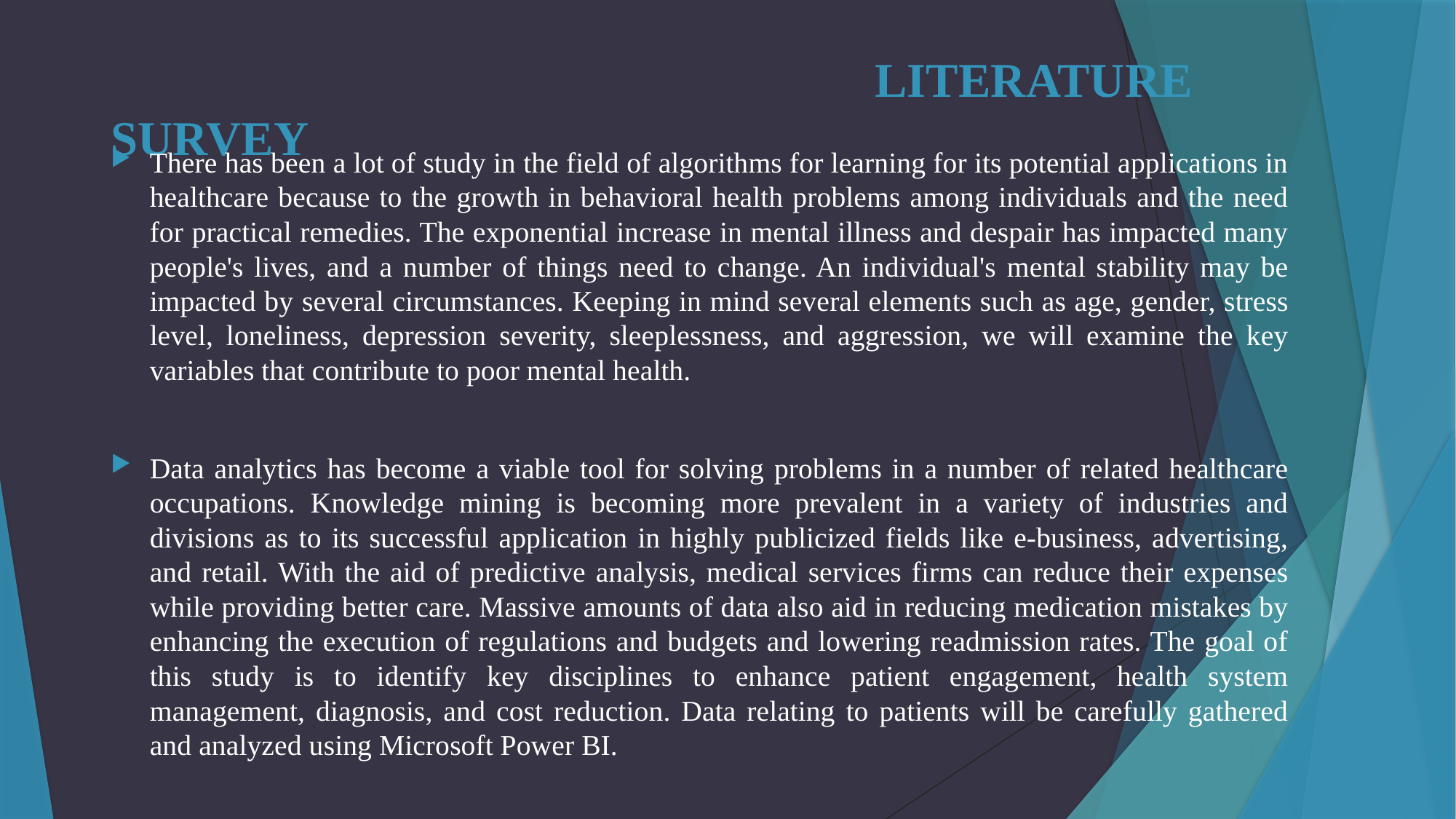

# LITERATURE SURVEY
There has been a lot of study in the field of algorithms for learning for its potential applications in healthcare because to the growth in behavioral health problems among individuals and the need for practical remedies. The exponential increase in mental illness and despair has impacted many people's lives, and a number of things need to change. An individual's mental stability may be impacted by several circumstances. Keeping in mind several elements such as age, gender, stress level, loneliness, depression severity, sleeplessness, and aggression, we will examine the key variables that contribute to poor mental health.

Data analytics has become a viable tool for solving problems in a number of related healthcare occupations. Knowledge mining is becoming more prevalent in a variety of industries and divisions as to its successful application in highly publicized fields like e-business, advertising, and retail. With the aid of predictive analysis, medical services firms can reduce their expenses while providing better care. Massive amounts of data also aid in reducing medication mistakes by enhancing the execution of regulations and budgets and lowering readmission rates. The goal of this study is to identify key disciplines to enhance patient engagement, health system management, diagnosis, and cost reduction. Data relating to patients will be carefully gathered and analyzed using Microsoft Power BI.